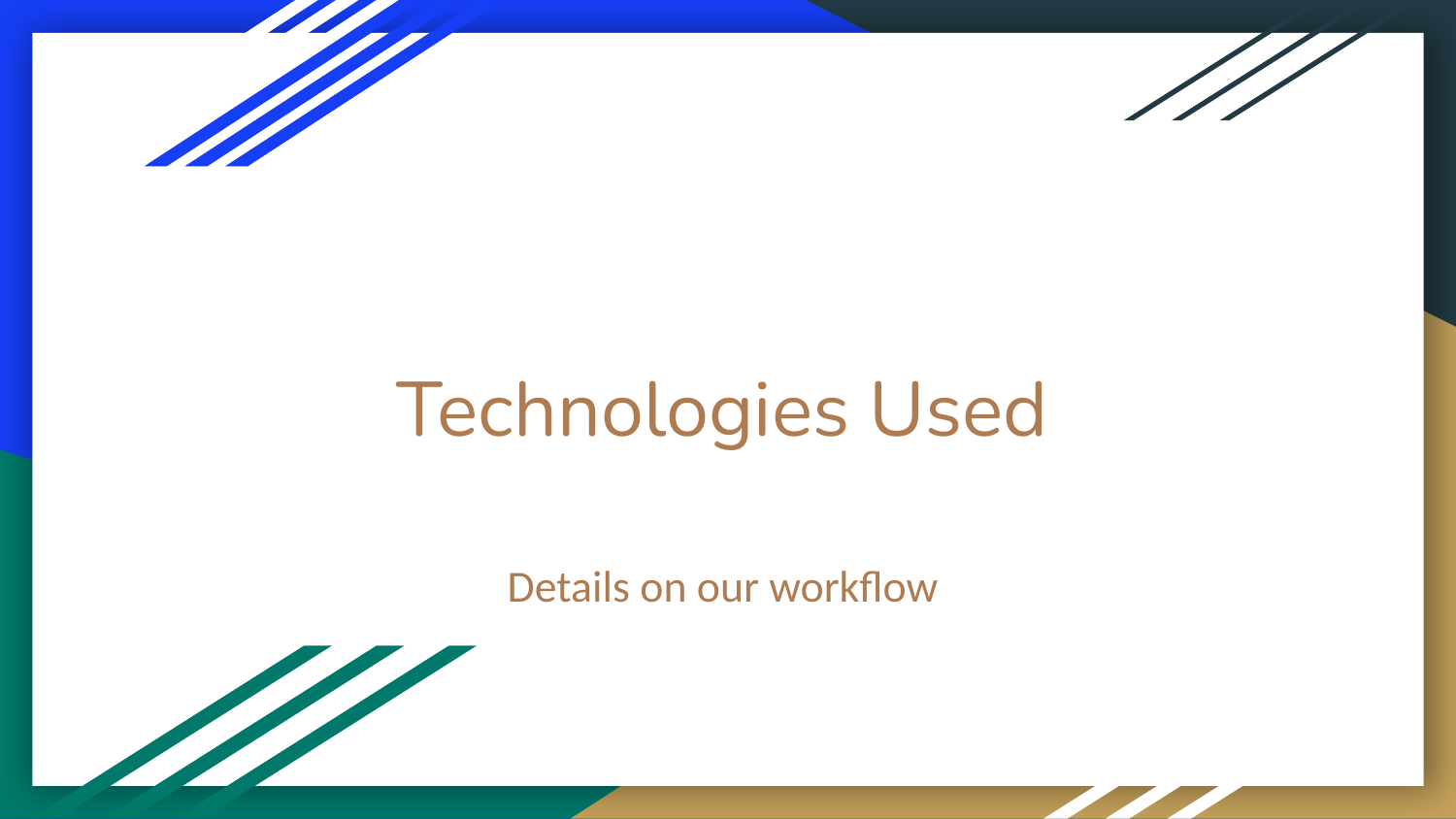

# Technologies Used
Details on our workflow